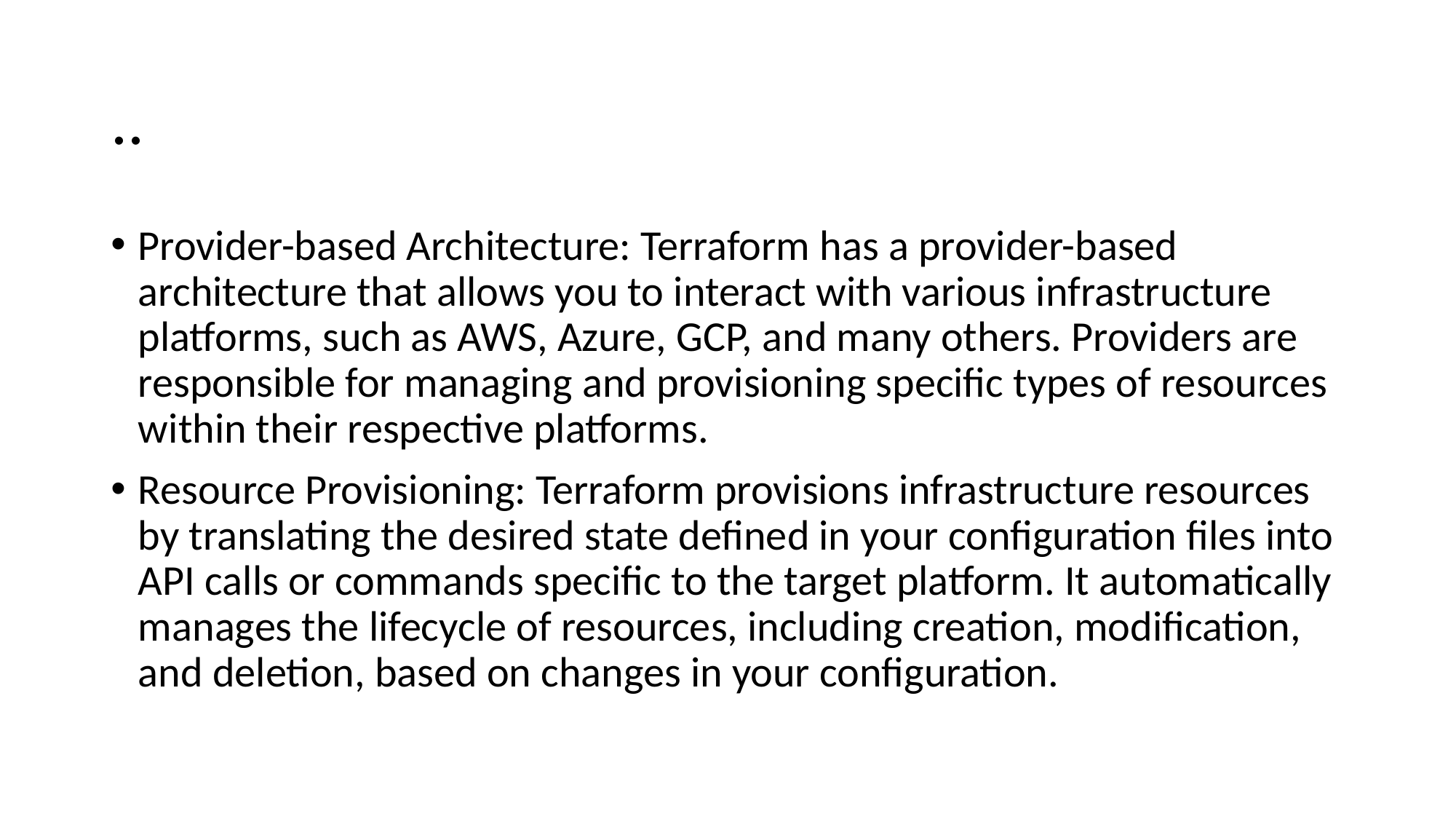

# ..
Provider-based Architecture: Terraform has a provider-based architecture that allows you to interact with various infrastructure platforms, such as AWS, Azure, GCP, and many others. Providers are responsible for managing and provisioning specific types of resources within their respective platforms.
Resource Provisioning: Terraform provisions infrastructure resources by translating the desired state defined in your configuration files into API calls or commands specific to the target platform. It automatically manages the lifecycle of resources, including creation, modification, and deletion, based on changes in your configuration.